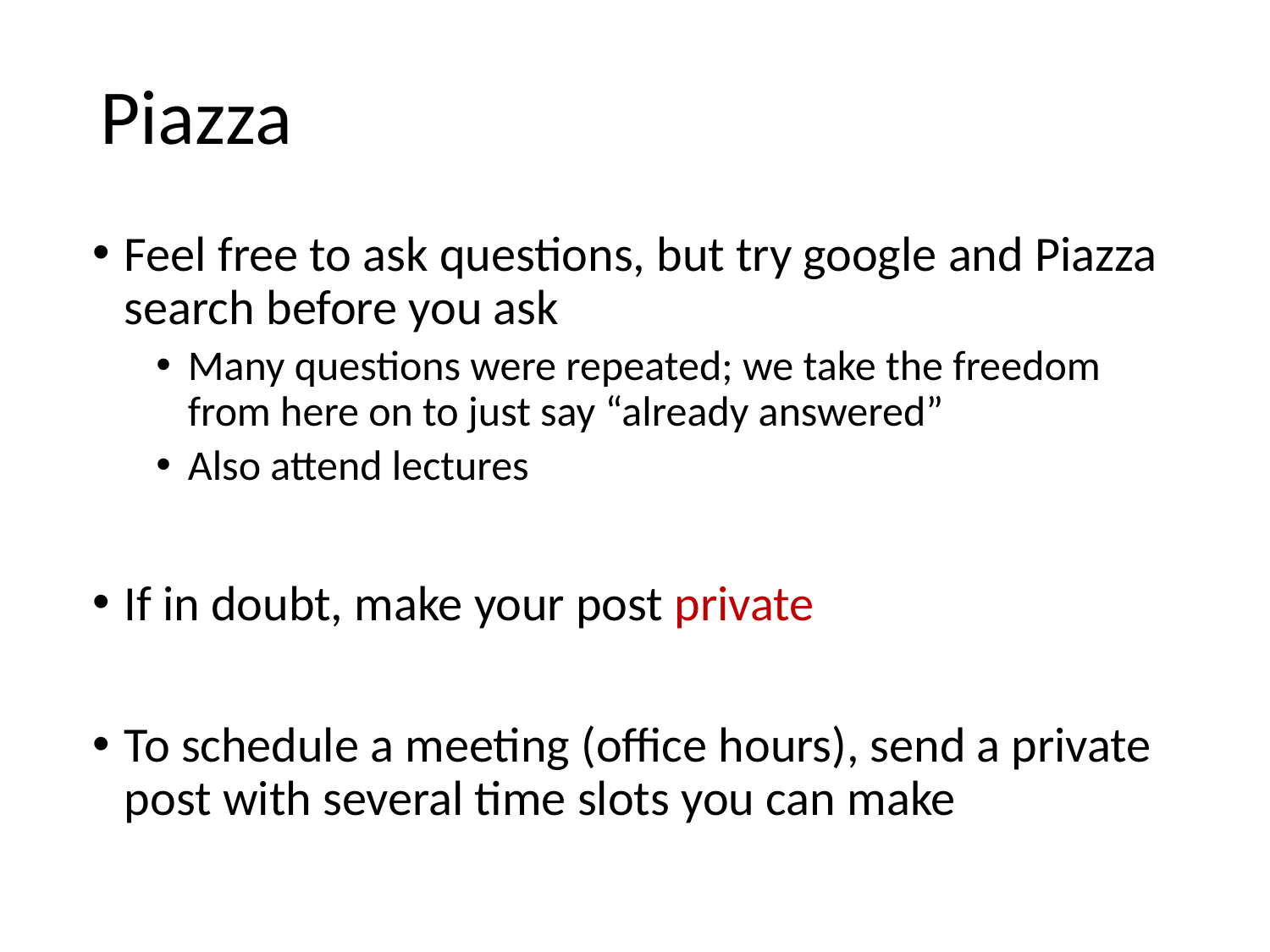

# Piazza
Feel free to ask questions, but try google and Piazza search before you ask
Many questions were repeated; we take the freedom from here on to just say “already answered”
Also attend lectures

If in doubt, make your post private

To schedule a meeting (office hours), send a private post with several time slots you can make